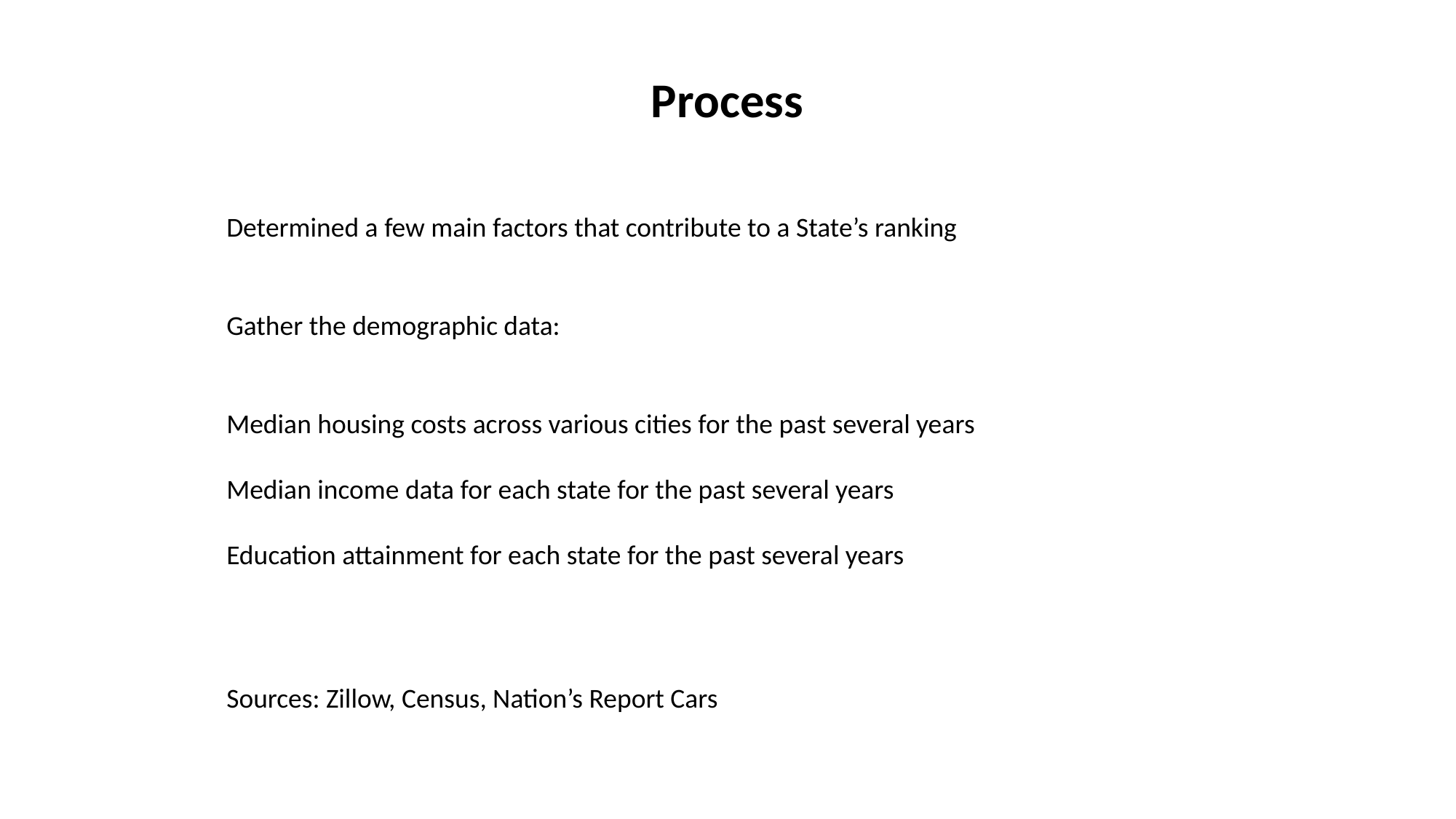

Process
Determined a few main factors that contribute to a State’s ranking

Gather the demographic data:

Median housing costs across various cities for the past several years

Median income data for each state for the past several years

Education attainment for each state for the past several years

Sources: Zillow, Census, Nation’s Report Cars